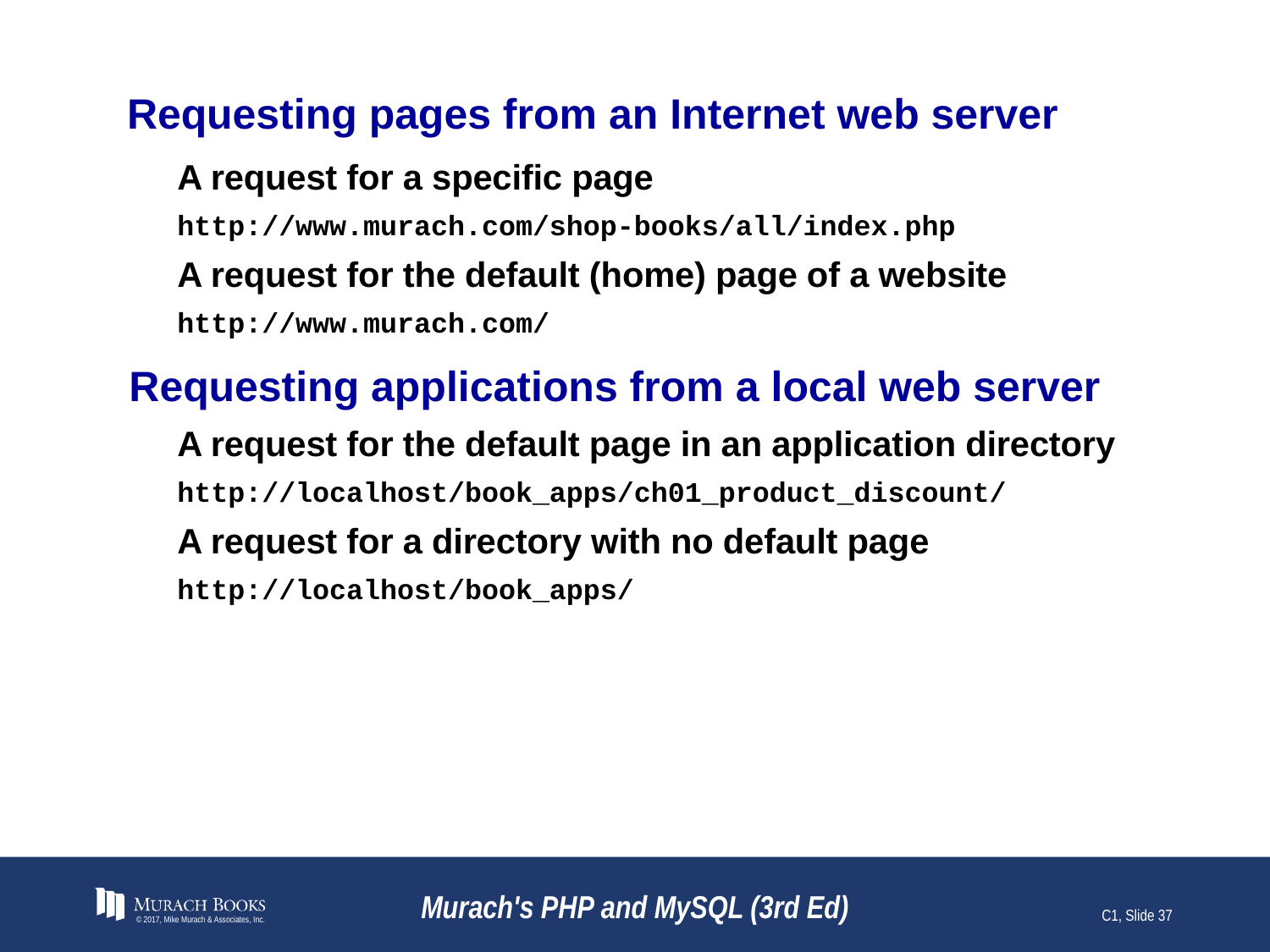

# Requesting pages from an Internet web server
A request for a specific page
http://www.murach.com/shop-books/all/index.php
A request for the default (home) page of a website
http://www.murach.com/
Requesting applications from a local web server
A request for the default page in an application directory
http://localhost/book_apps/ch01_product_discount/
A request for a directory with no default page
http://localhost/book_apps/

© 2017, Mike Murach & Associates, Inc.
Murach's PHP and MySQL (3rd Ed)

C1, Slide 37